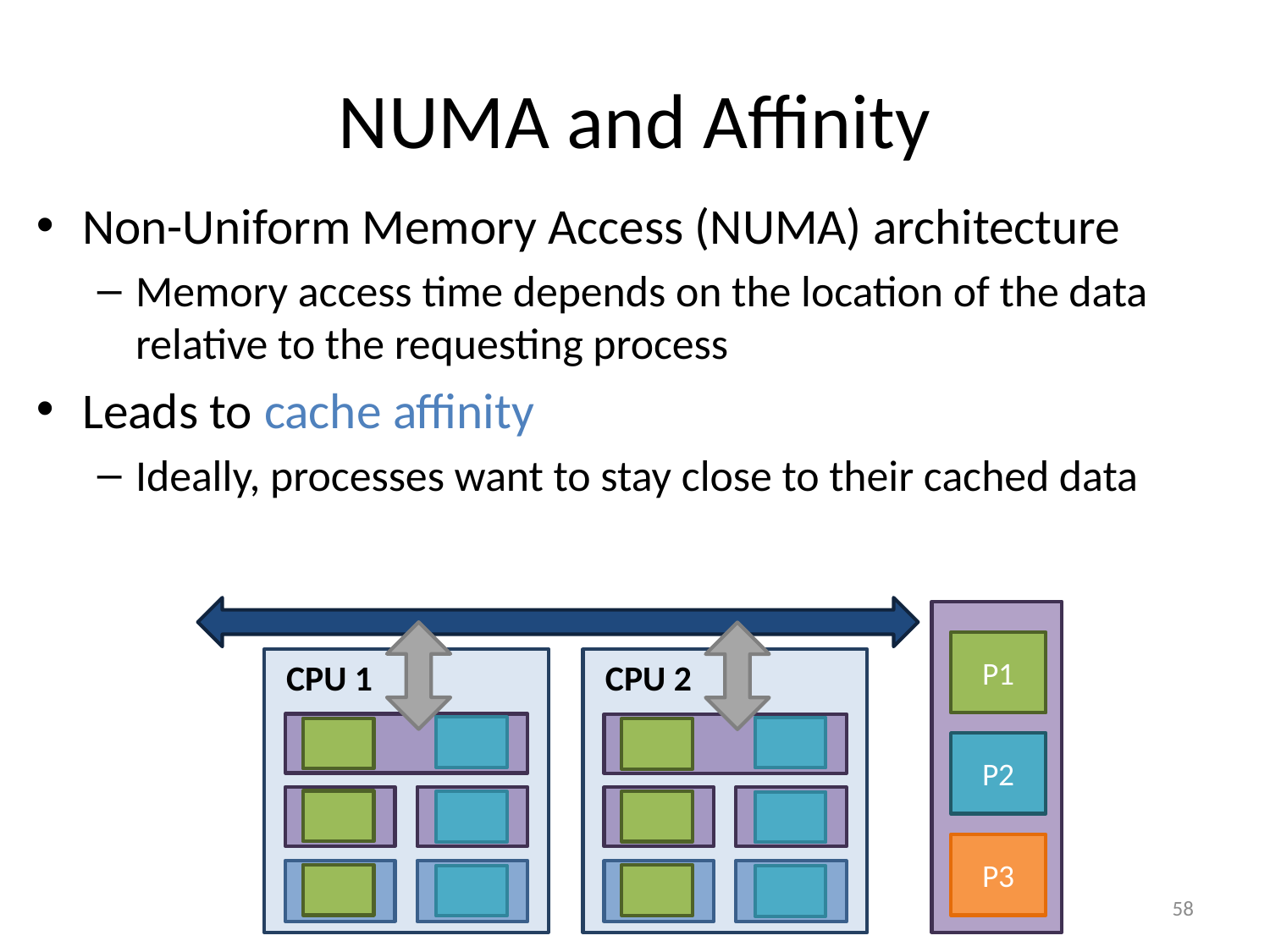

# NUMA and Affinity
Non-Uniform Memory Access (NUMA) architecture
Memory access time depends on the location of the data relative to the requesting process
Leads to cache affinity
Ideally, processes want to stay close to their cached data

P1

CPU 1

CPU 2

P2

P3

58